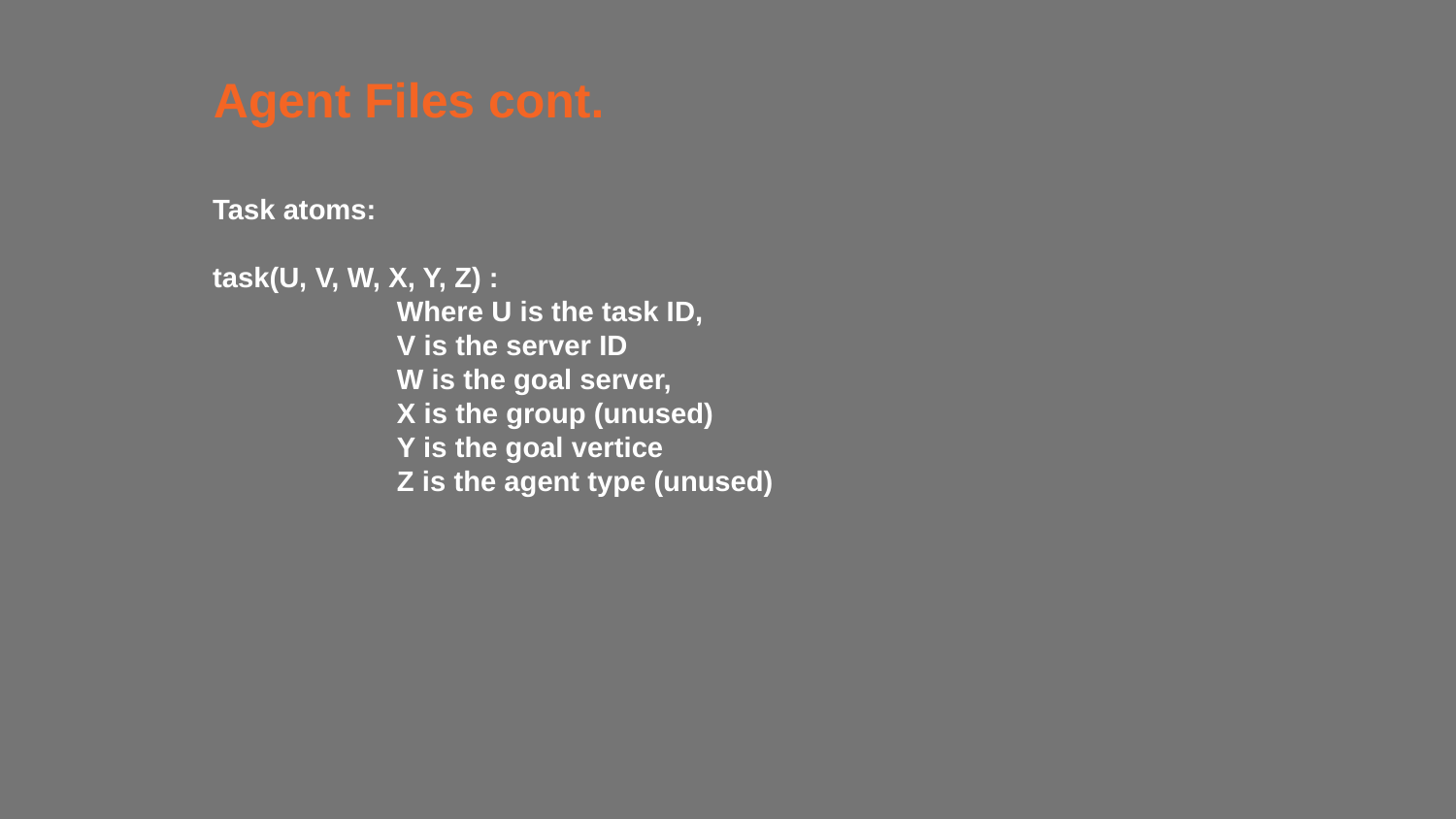

Agent Files cont.
Task atoms:

task(U, V, W, X, Y, Z) :
                       Where U is the task ID,
                       V is the server ID
                       W is the goal server,
                       X is the group (unused)
                       Y is the goal vertice
                       Z is the agent type (unused)